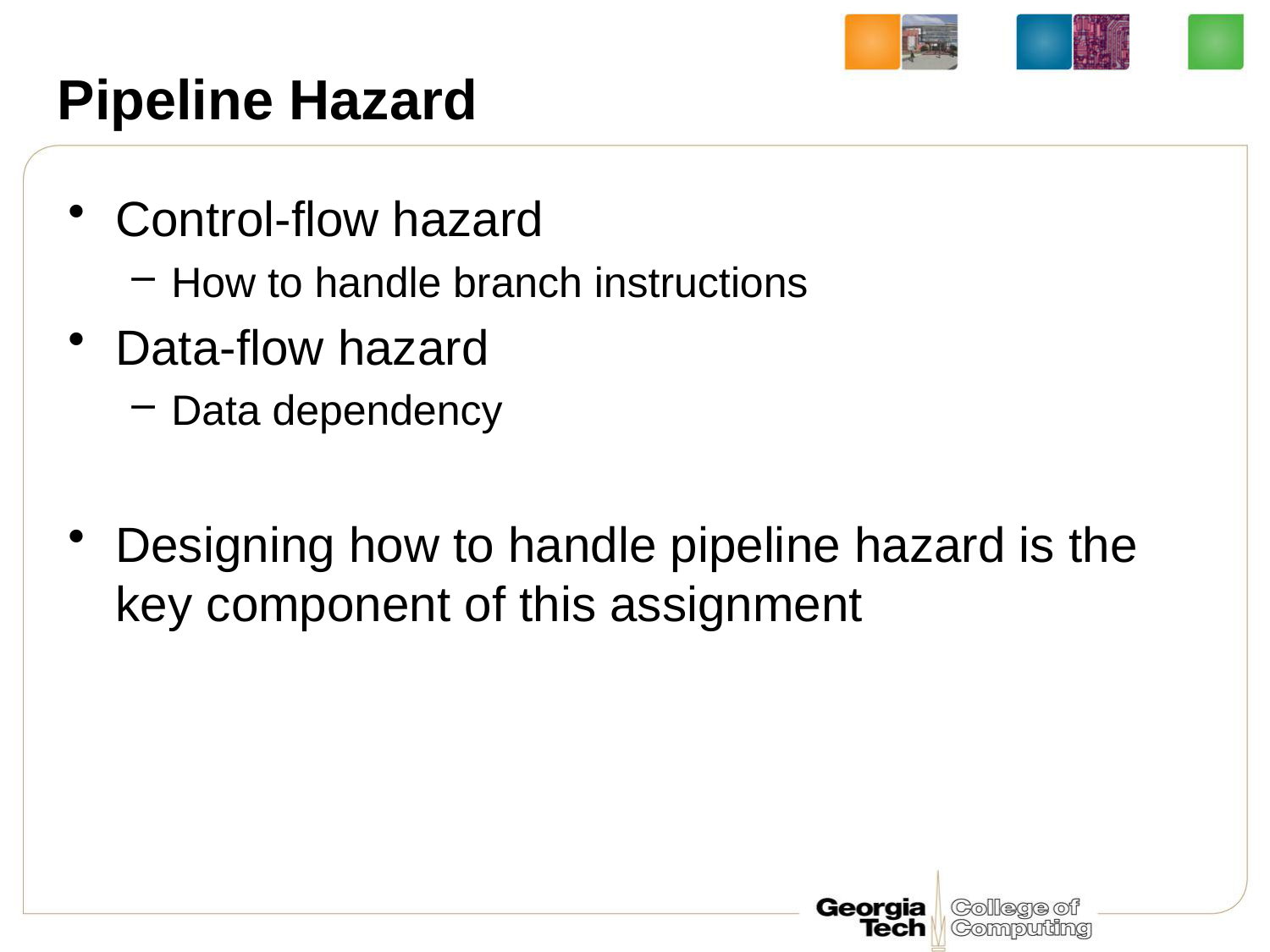

# Pipeline Hazard
Control-flow hazard
How to handle branch instructions
Data-flow hazard
Data dependency

Designing how to handle pipeline hazard is the key component of this assignment